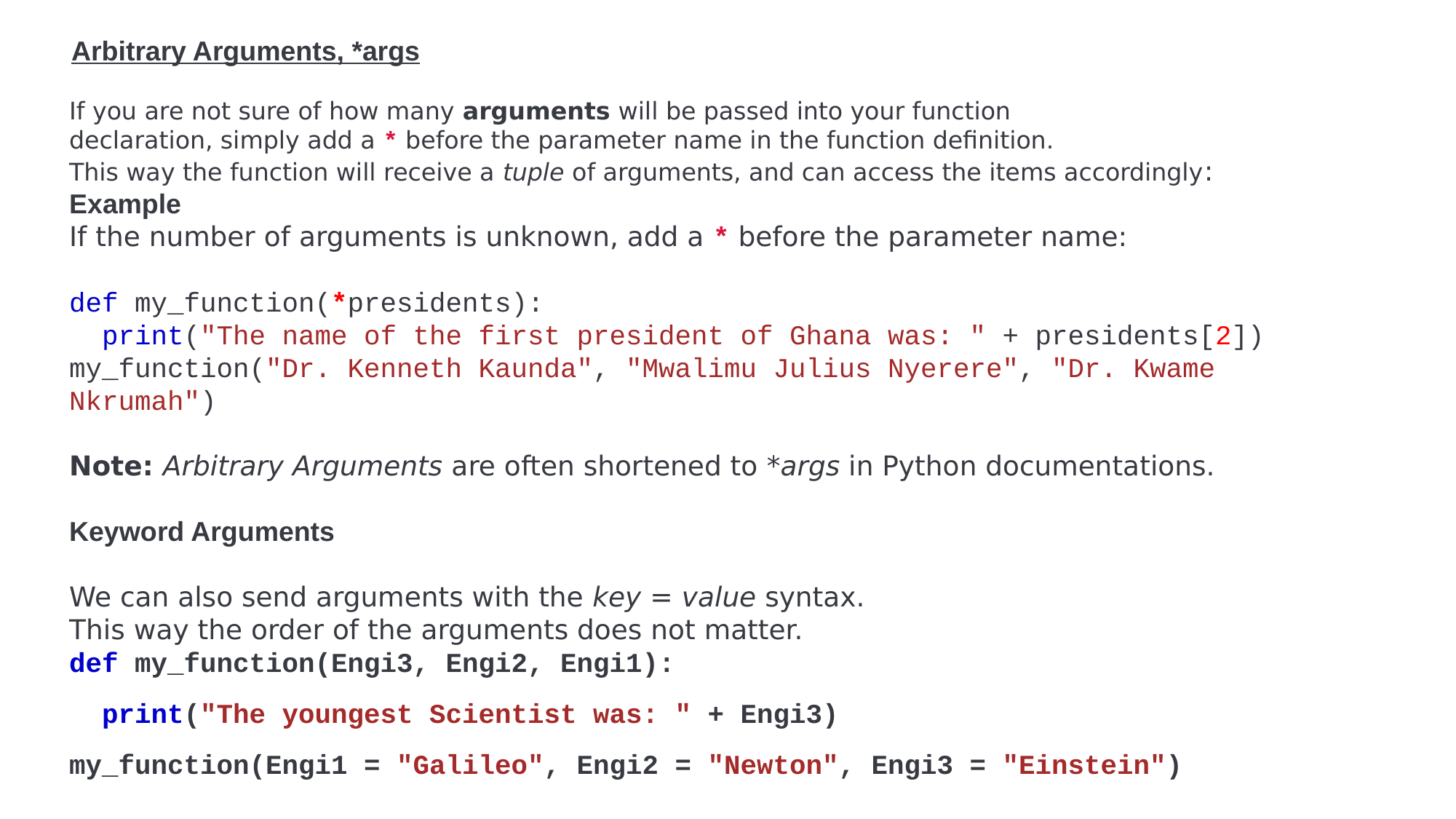

Arbitrary Arguments, *args

If you are not sure of how many arguments will be passed into your function
declaration, simply add a * before the parameter name in the function definition.
This way the function will receive a tuple of arguments, and can access the items accordingly:
Example
If the number of arguments is unknown, add a * before the parameter name:

def my_function(*presidents):
  print("The name of the first president of Ghana was: " + presidents[2])
my_function("Dr. Kenneth Kaunda", "Mwalimu Julius Nyerere", "Dr. Kwame Nkrumah")

Note: Arbitrary Arguments are often shortened to *args in Python documentations.

Keyword Arguments

We can also send arguments with the key = value syntax.
This way the order of the arguments does not matter.
def my_function(Engi3, Engi2, Engi1):
  print("The youngest Scientist was: " + Engi3)
my_function(Engi1 = "Galileo", Engi2 = "Newton", Engi3 = "Einstein")